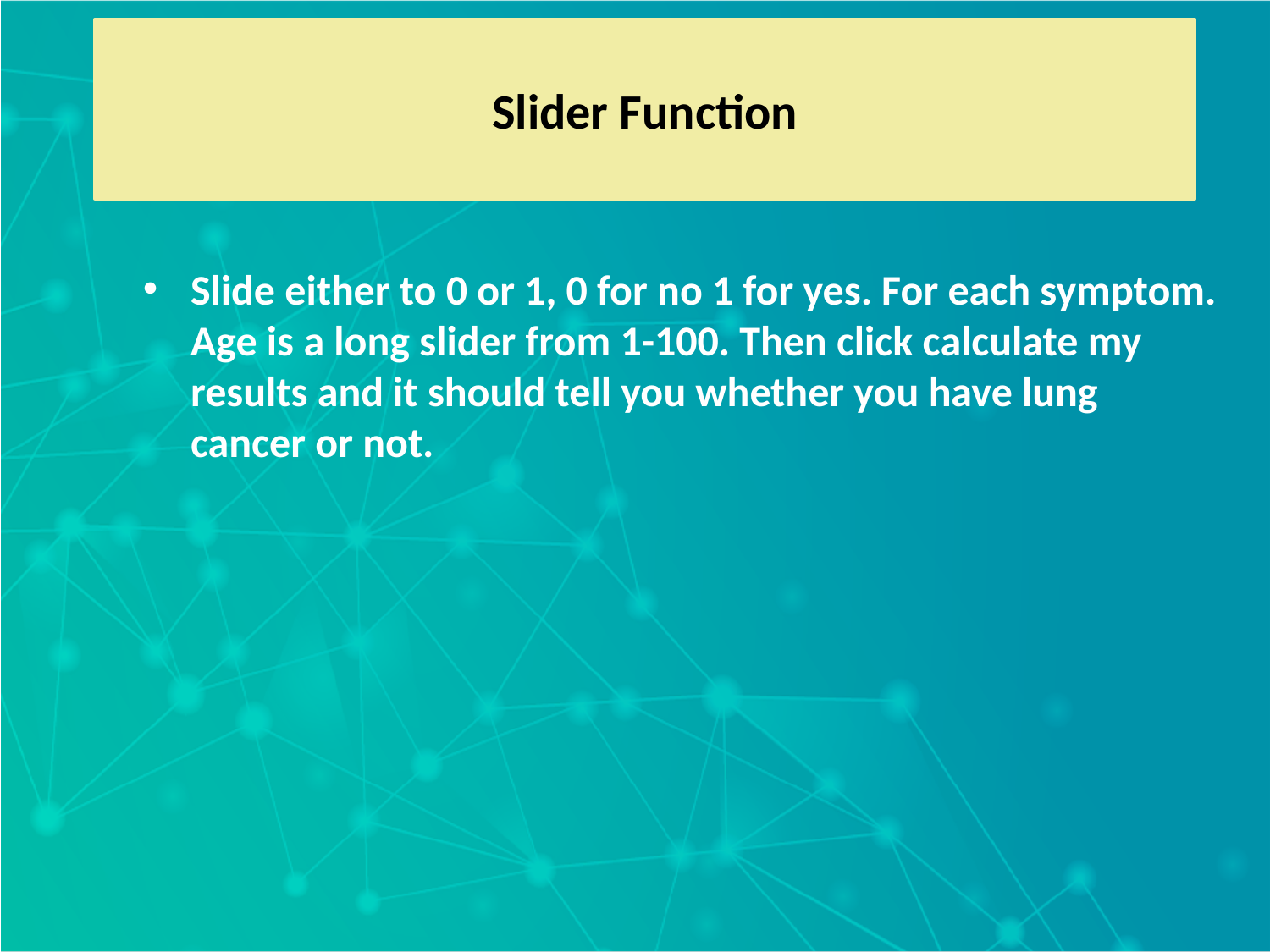

Slider Function

Slide either to 0 or 1, 0 for no 1 for yes. For each symptom. Age is a long slider from 1-100. Then click calculate my results and it should tell you whether you have lung cancer or not.